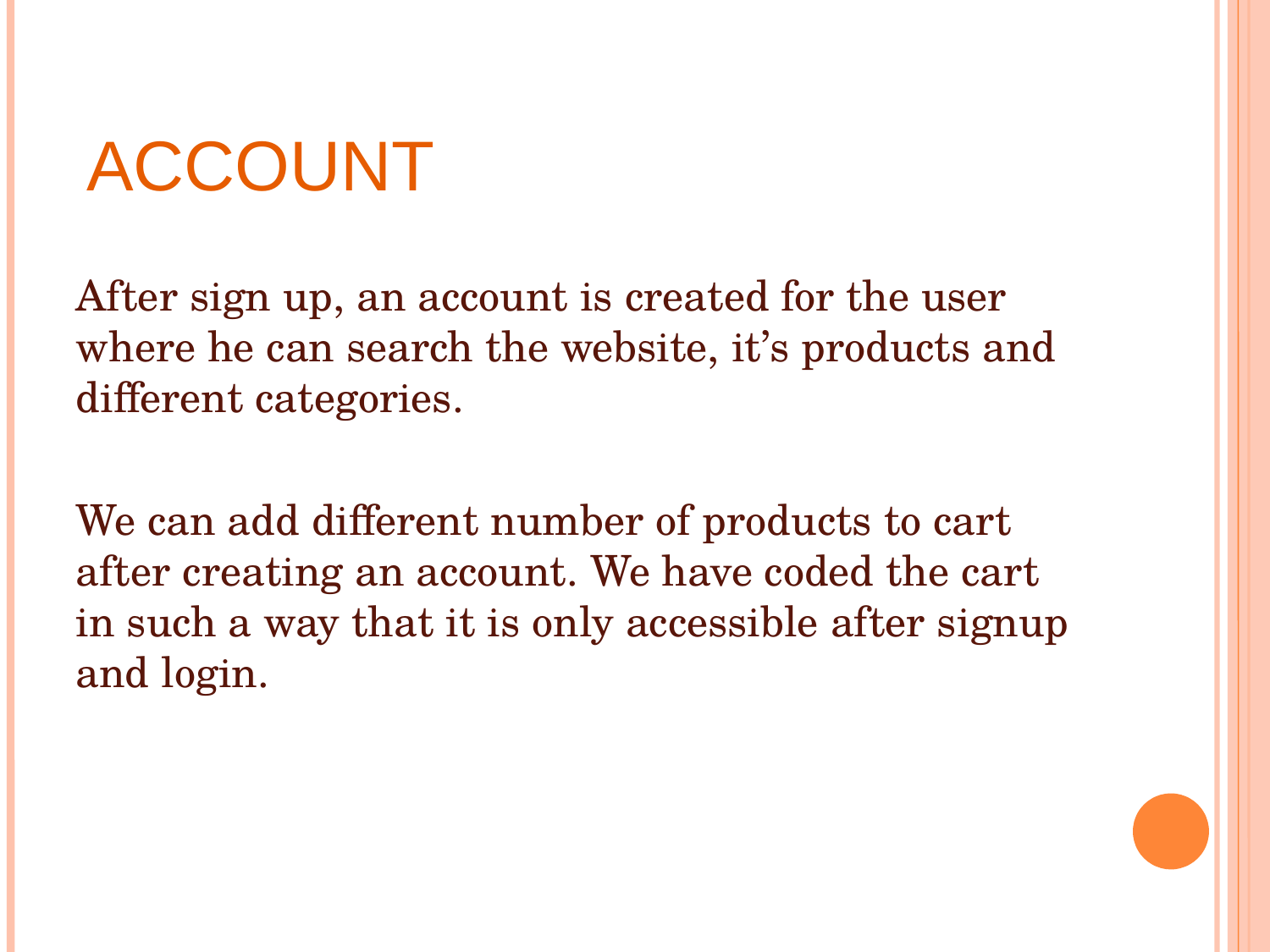

ACCOUNT

After sign up, an account is created for the user where he can search the website, it’s products and different categories.

We can add different number of products to cart after creating an account. We have coded the cart in such a way that it is only accessible after signup and login.